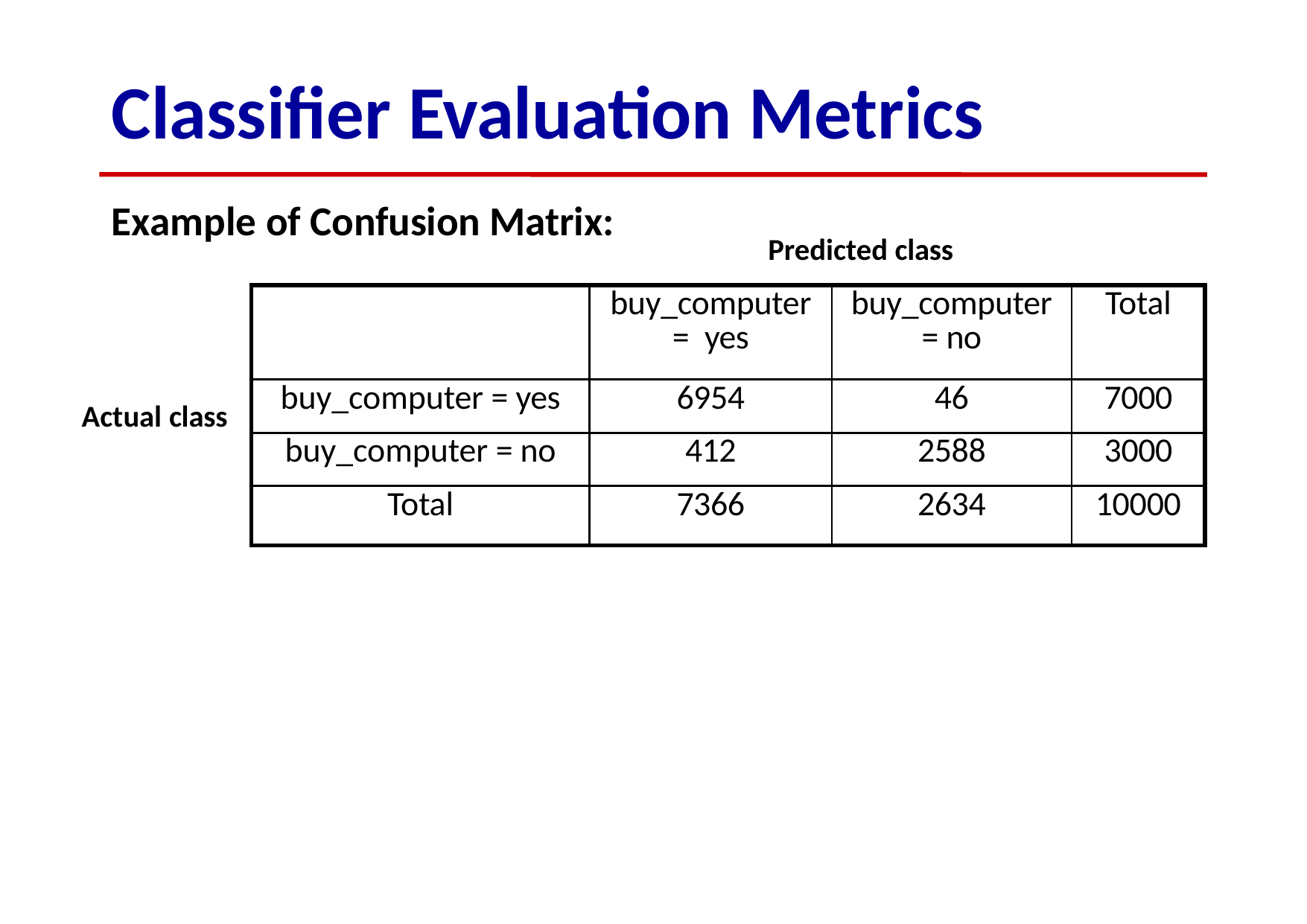

# Classifier Evaluation Metrics
Example of Confusion Matrix:
Predicted class
|  | buy\_computer = yes | buy\_computer = no | Total |
| --- | --- | --- | --- |
| buy\_computer = yes | 6954 | 46 | 7000 |
| buy\_computer = no | 412 | 2588 | 3000 |
| Total | 7366 | 2634 | 10000 |
Actual class